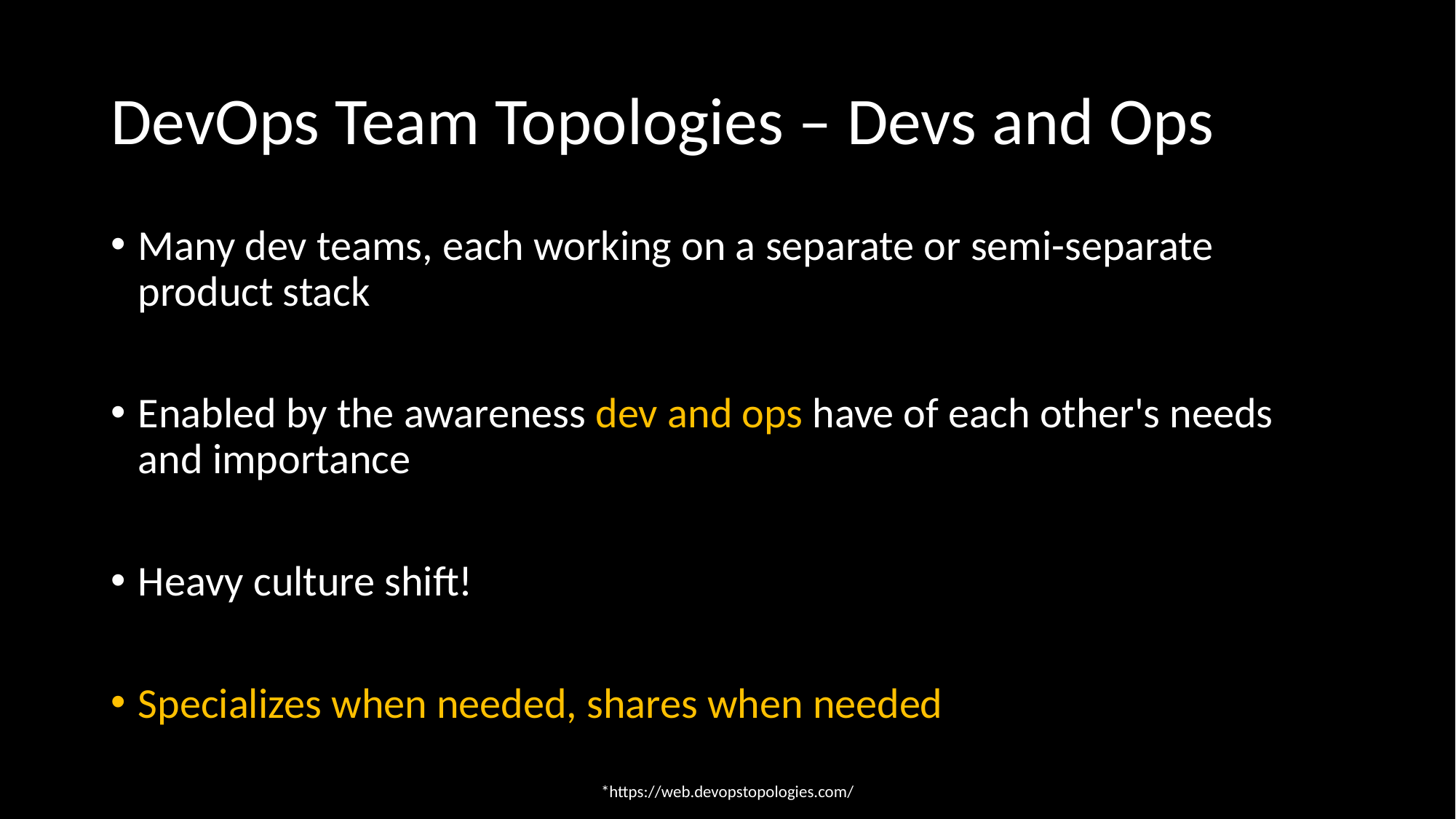

# DevOps Team Topologies – Devs and Ops
Many dev teams, each working on a separate or semi-separate product stack

Enabled by the awareness dev and ops have of each other's needs and importance

Heavy culture shift!

Specializes when needed, shares when needed
*https://web.devopstopologies.com/